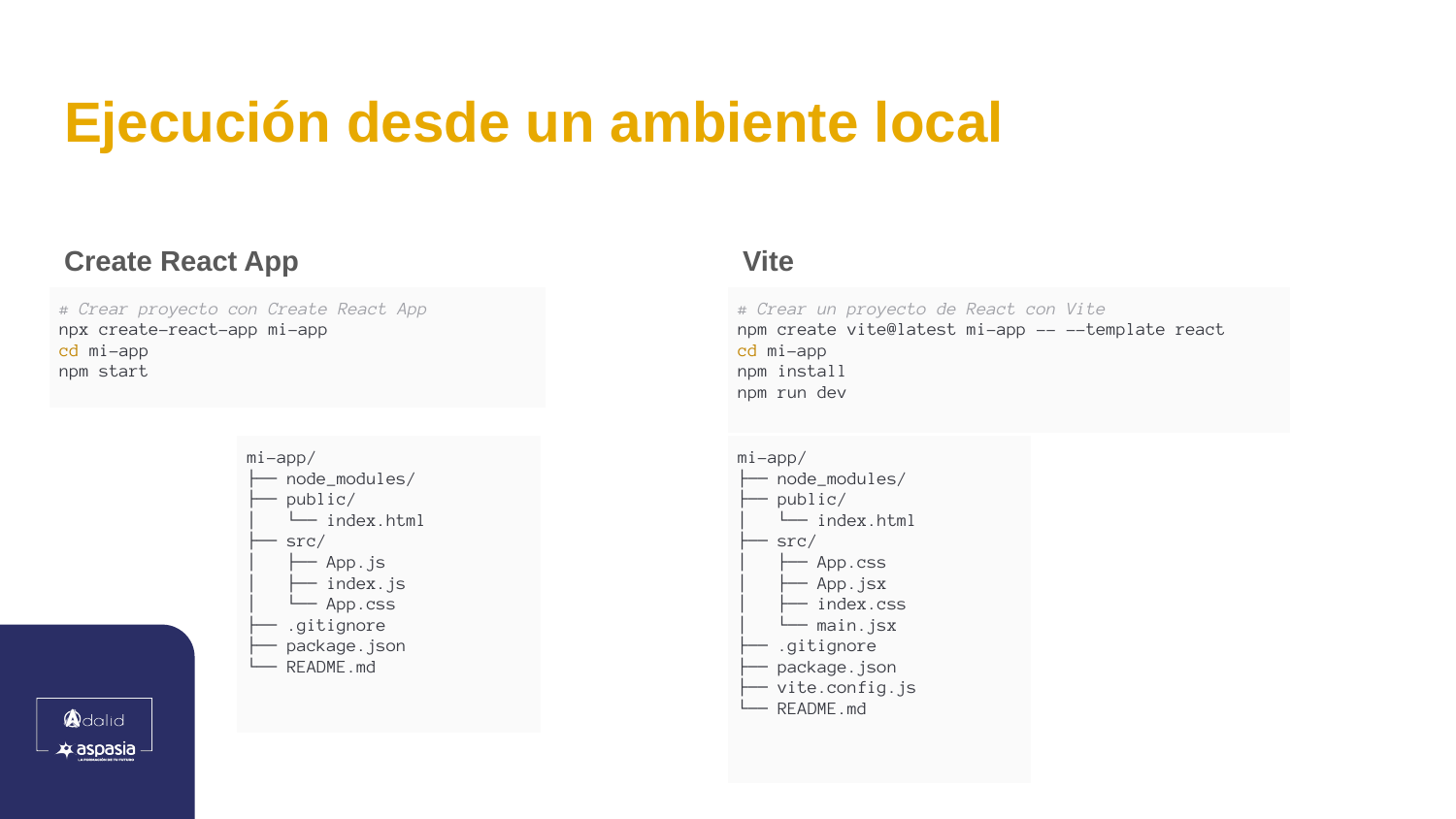

# Ejecución desde un ambiente local
Create React App
Vite
| # Crear proyecto con Create React App npx create-react-app mi-app cd mi-app npm start |
| --- |
| # Crear un proyecto de React con Vite npm create vite@latest mi-app -- --template react cd mi-app npm install npm run dev |
| --- |
| mi-app/ ├── node\_modules/ ├── public/ │ └── index.html ├── src/ │ ├── App.js │ ├── index.js │ └── App.css ├── .gitignore ├── package.json └── README.md |
| --- |
| mi-app/ ├── node\_modules/ ├── public/ │ └── index.html ├── src/ │ ├── App.css │ ├── App.jsx │ ├── index.css │ └── main.jsx ├── .gitignore ├── package.json ├── vite.config.js └── README.md |
| --- |